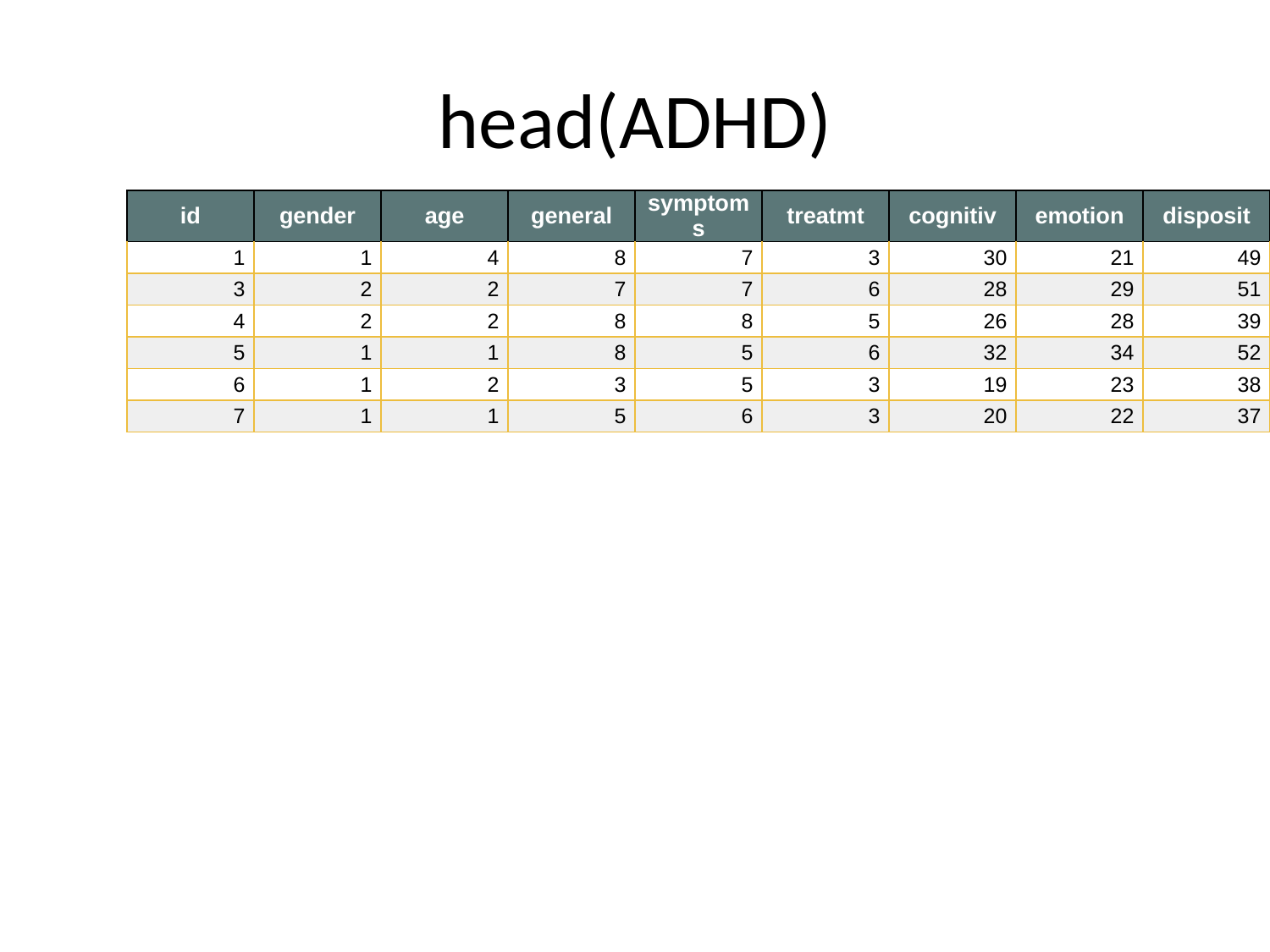

# head(ADHD)
| id | gender | age | general | symptoms | treatmt | cognitiv | emotion | disposit | attitude | classrm | instruct |
| --- | --- | --- | --- | --- | --- | --- | --- | --- | --- | --- | --- |
| 1 | 1 | 4 | 8 | 7 | 3 | 30 | 21 | 49 | 31 | 26 | 25 |
| 3 | 2 | 2 | 7 | 7 | 6 | 28 | 29 | 51 | 29 | 26 | 25 |
| 4 | 2 | 2 | 8 | 8 | 5 | 26 | 28 | 39 | 28 | 28 | 31 |
| 5 | 1 | 1 | 8 | 5 | 6 | 32 | 34 | 52 | 35 | 32 | 26 |
| 6 | 1 | 2 | 3 | 5 | 3 | 19 | 23 | 38 | 23 | 15 | 17 |
| 7 | 1 | 1 | 5 | 6 | 3 | 20 | 22 | 37 | 21 | 20 | 19 |